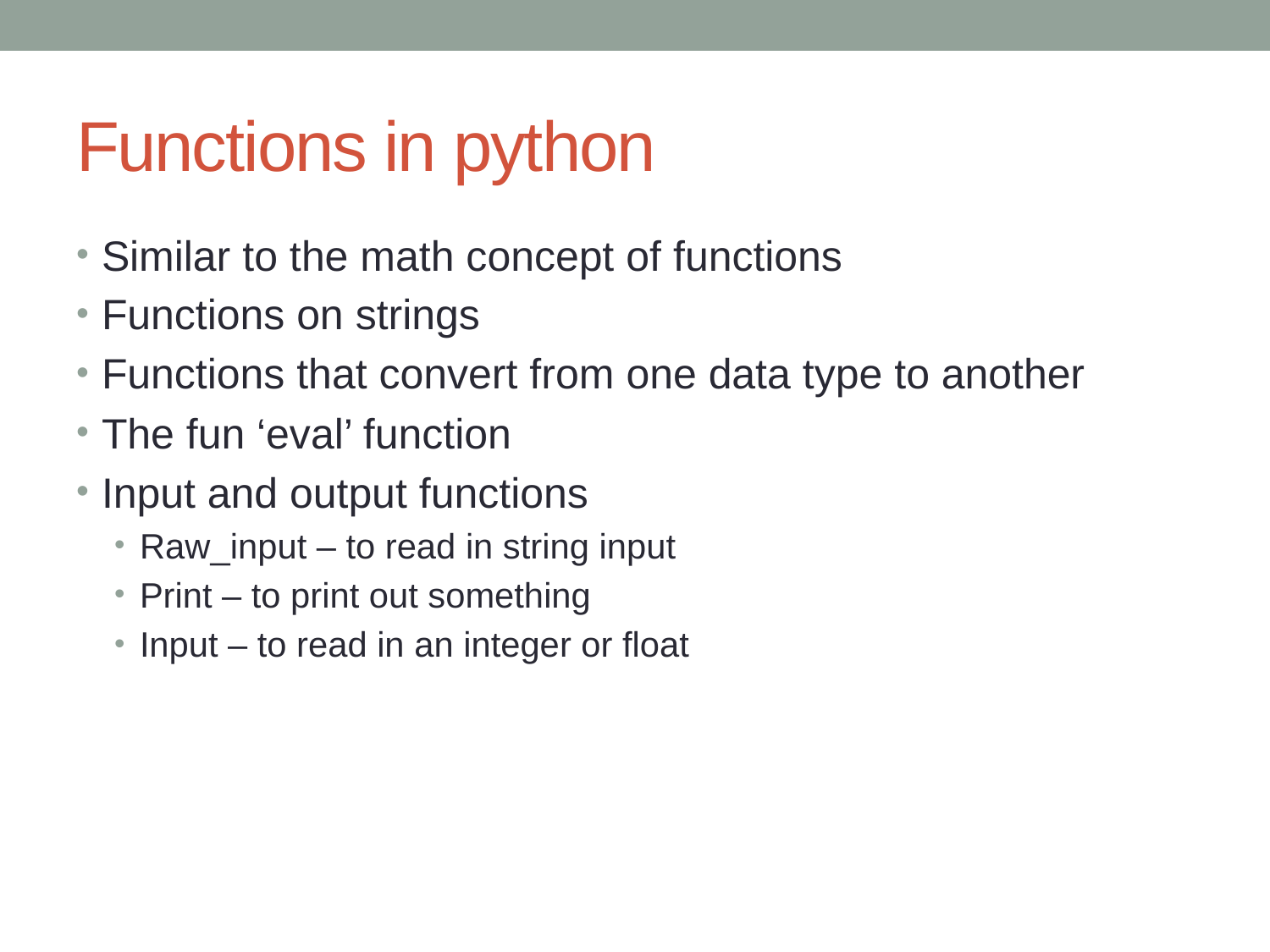

# Functions in python
Similar to the math concept of functions
Functions on strings
Functions that convert from one data type to another
The fun ‘eval’ function
Input and output functions
Raw_input – to read in string input
Print – to print out something
Input – to read in an integer or float